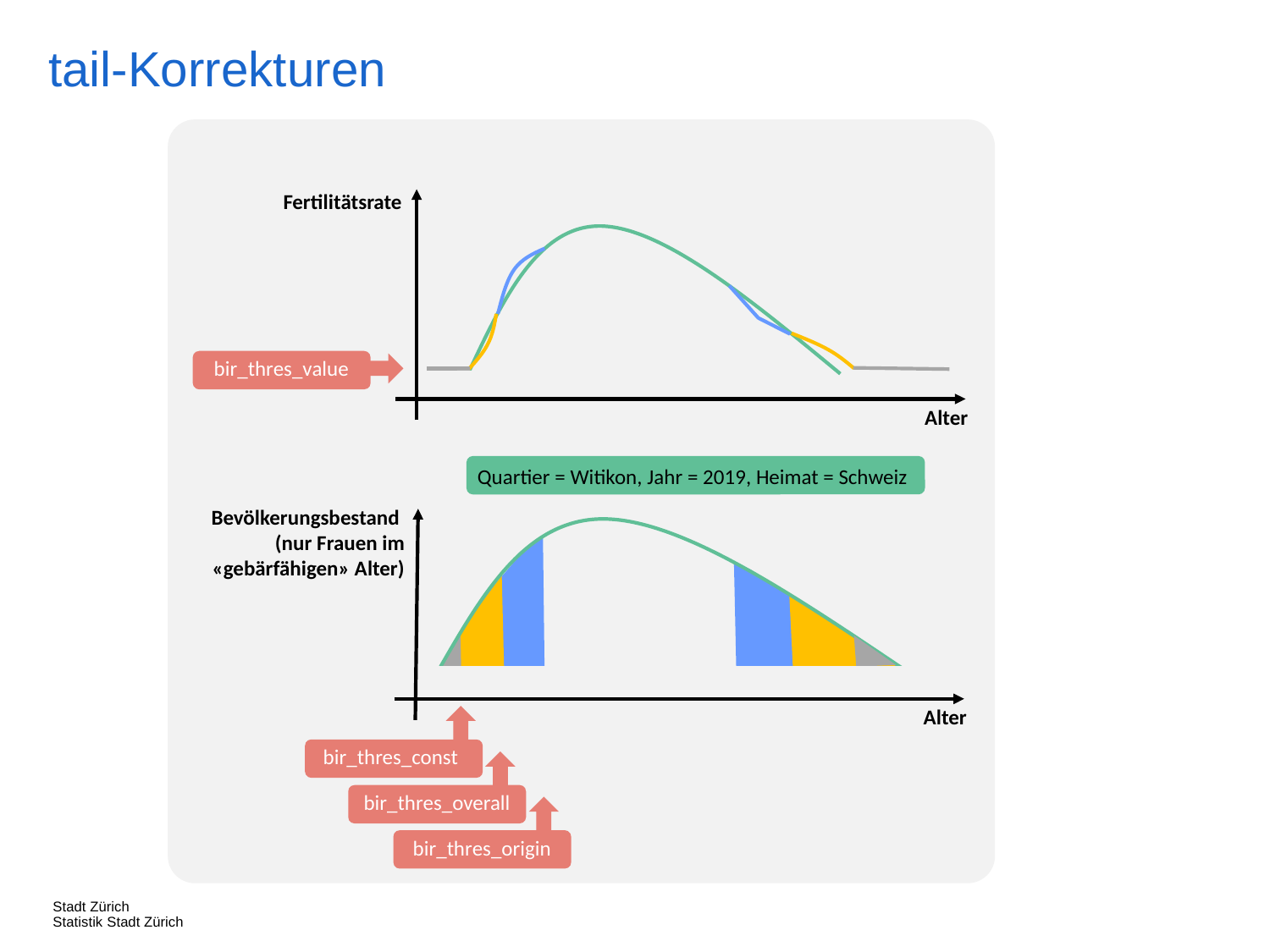

tail-Korrekturen

Fertilitätsrate

bir_thres_value

Alter

Quartier = Witikon, Jahr = 2019, Heimat = Schweiz
Bevölkerungsbestand
(nur Frauen im «gebärfähigen» Alter)

Alter

bir_thres_const

bir_thres_overall

bir_thres_origin

Stadt Zürich
Statistik Stadt Zürich